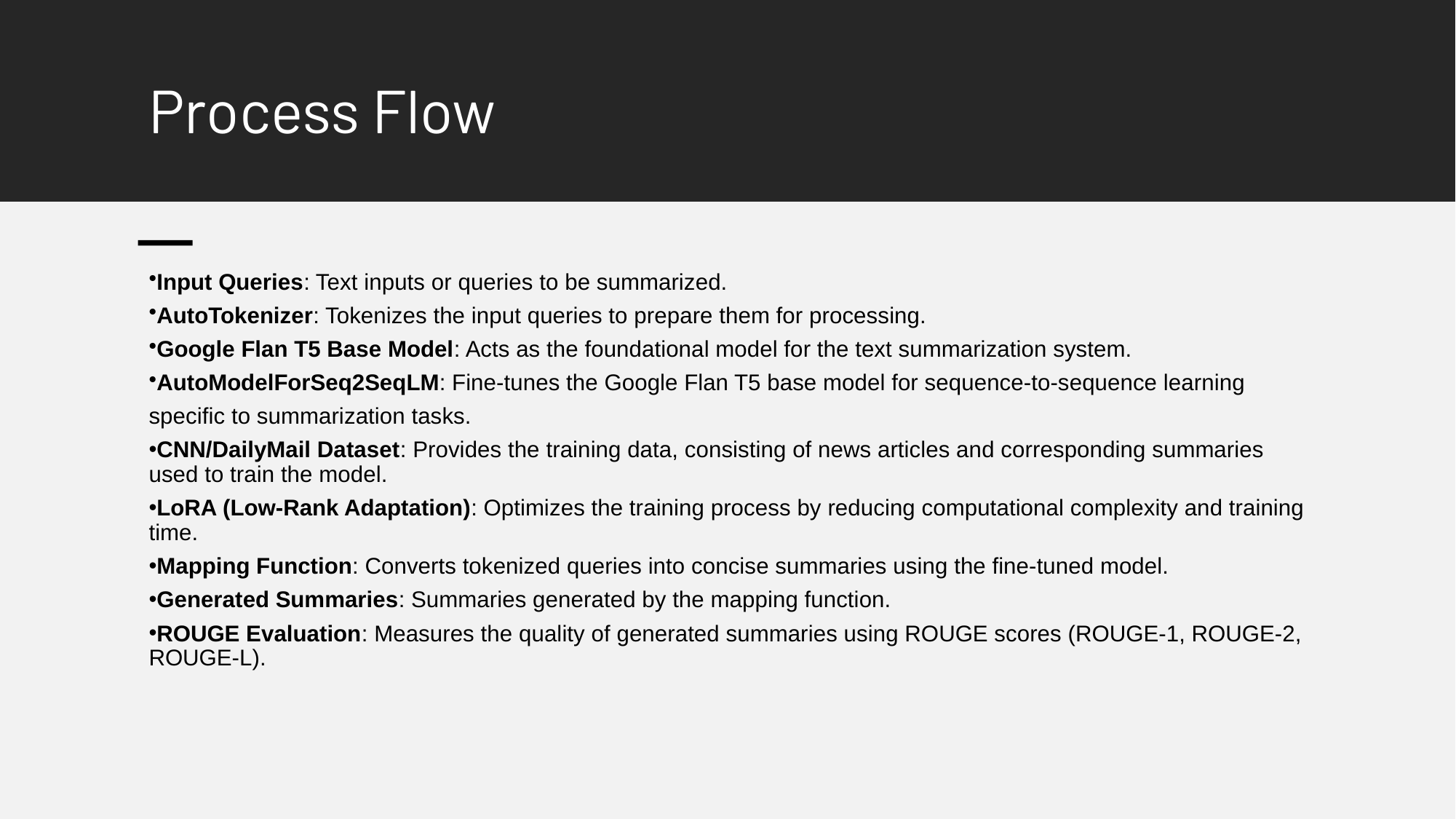

# Process Flow

Input Queries: Text inputs or queries to be summarized.
AutoTokenizer: Tokenizes the input queries to prepare them for processing.
Google Flan T5 Base Model: Acts as the foundational model for the text summarization system.
AutoModelForSeq2SeqLM: Fine-tunes the Google Flan T5 base model for sequence-to-sequence learning
specific to summarization tasks.
CNN/DailyMail Dataset: Provides the training data, consisting of news articles and corresponding summaries used to train the model.
LoRA (Low-Rank Adaptation): Optimizes the training process by reducing computational complexity and training time.
Mapping Function: Converts tokenized queries into concise summaries using the fine-tuned model.
Generated Summaries: Summaries generated by the mapping function.
ROUGE Evaluation: Measures the quality of generated summaries using ROUGE scores (ROUGE-1, ROUGE-2, ROUGE-L).